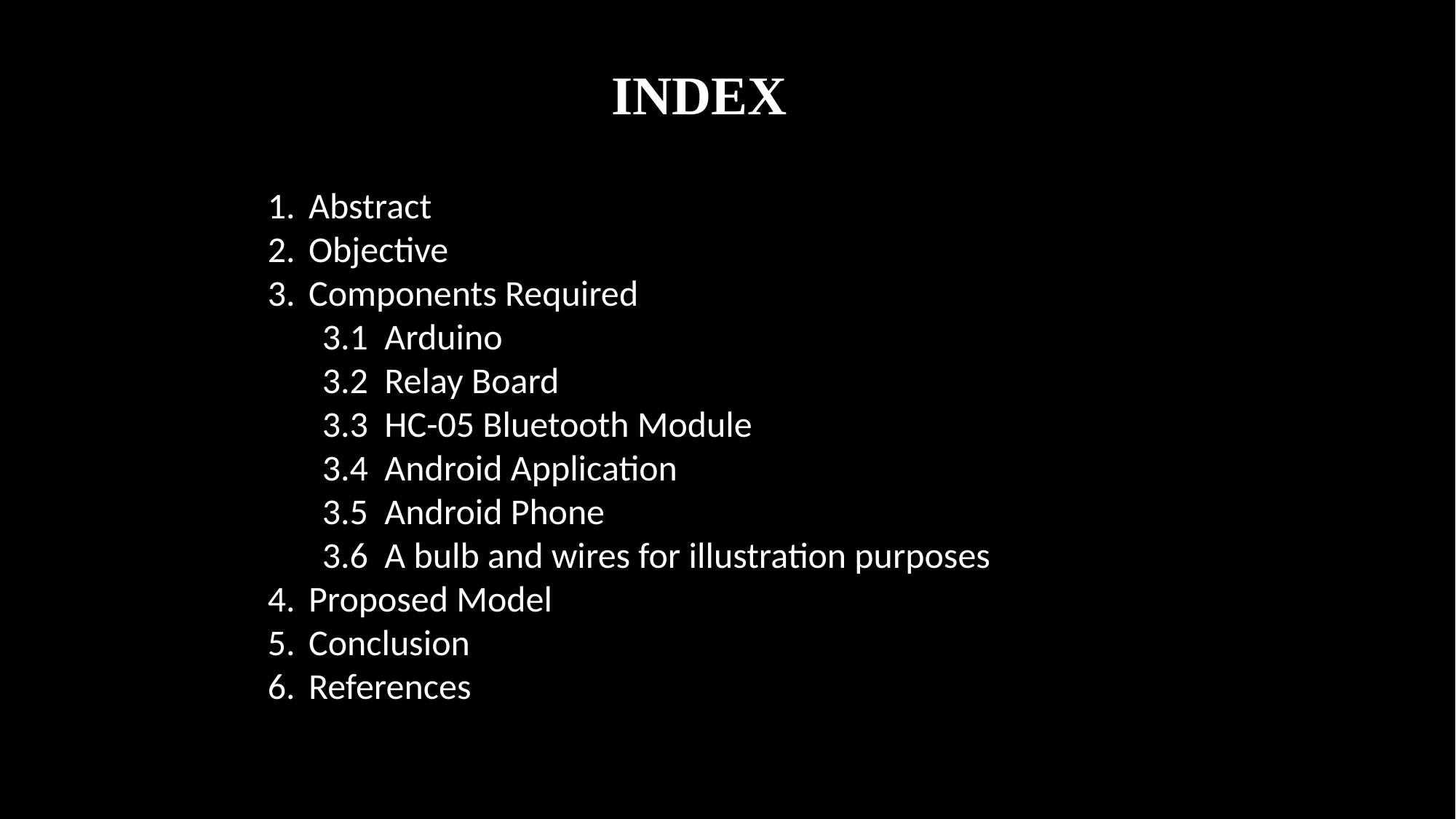

INDEX
Abstract
Objective
Components Required
3.1  Arduino
3.2  Relay Board
3.3  HC-05 Bluetooth Module
3.4  Android Application
3.5  Android Phone
3.6  A bulb and wires for illustration purposes
Proposed Model
Conclusion
References